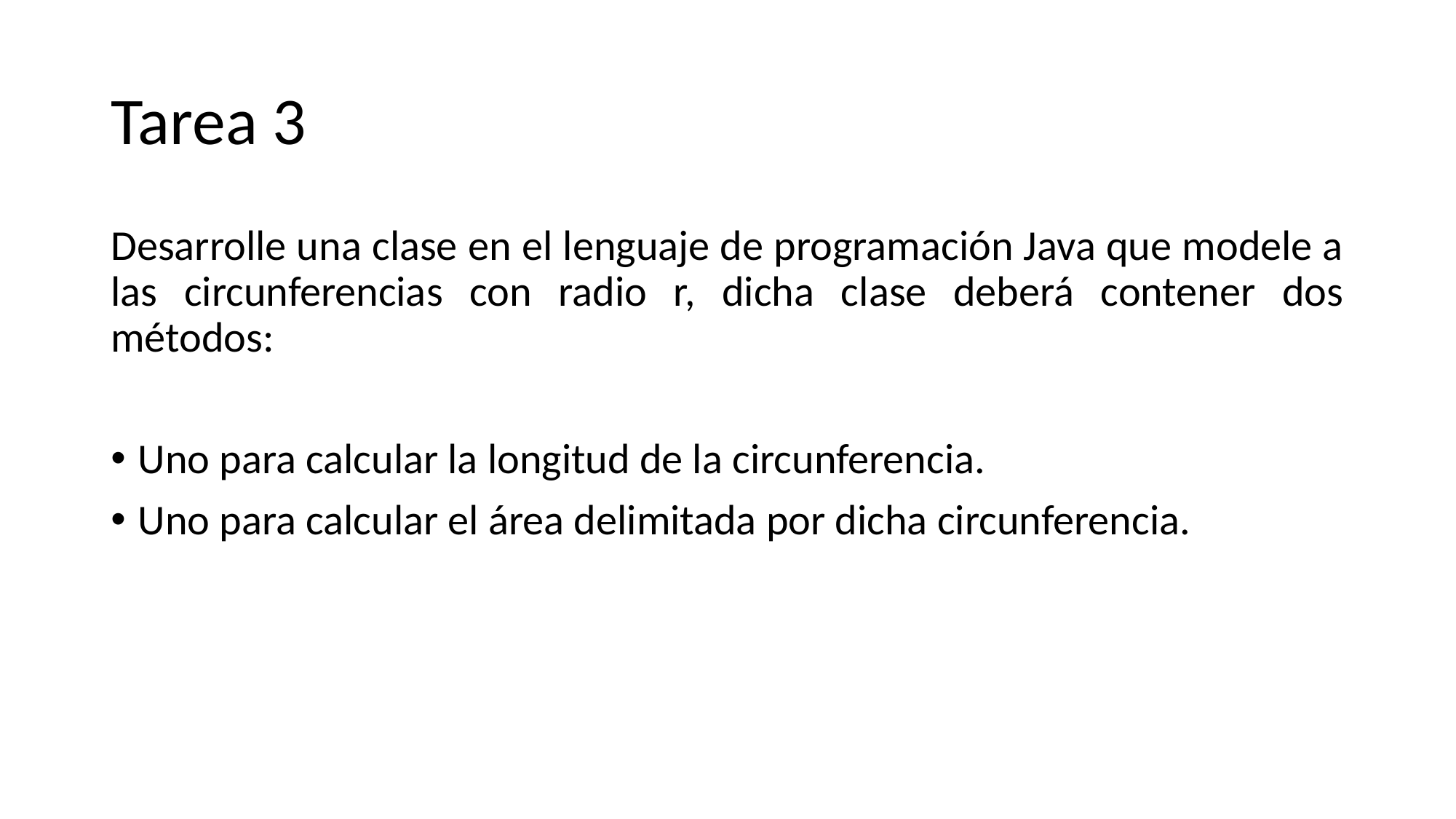

# Tarea 3
Desarrolle una clase en el lenguaje de programación Java que modele a las circunferencias con radio r, dicha clase deberá contener dos métodos:

Uno para calcular la longitud de la circunferencia.
Uno para calcular el área delimitada por dicha circunferencia.